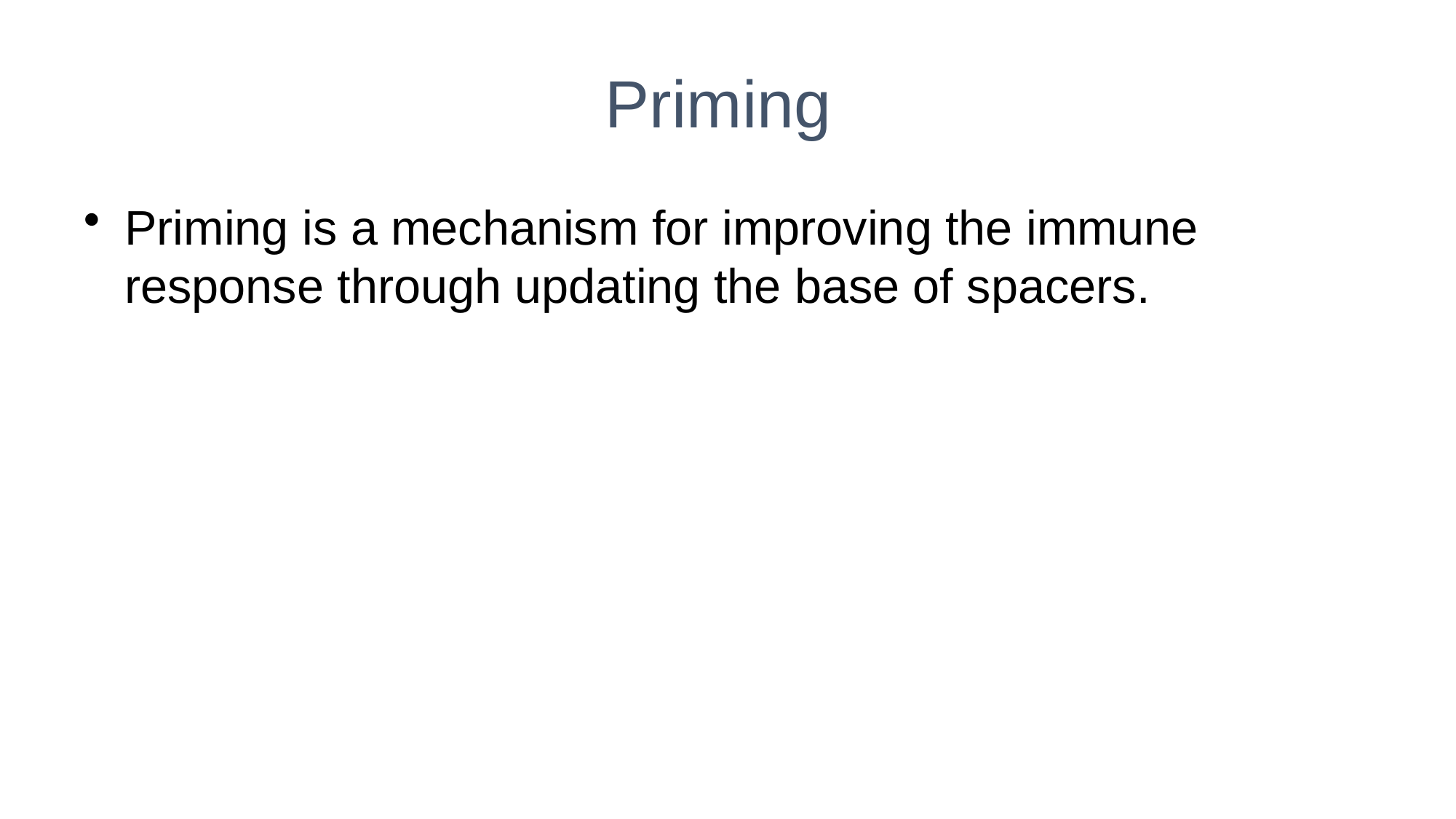

# Priming
Priming is a mechanism for improving the immune response through updating the base of spacers.